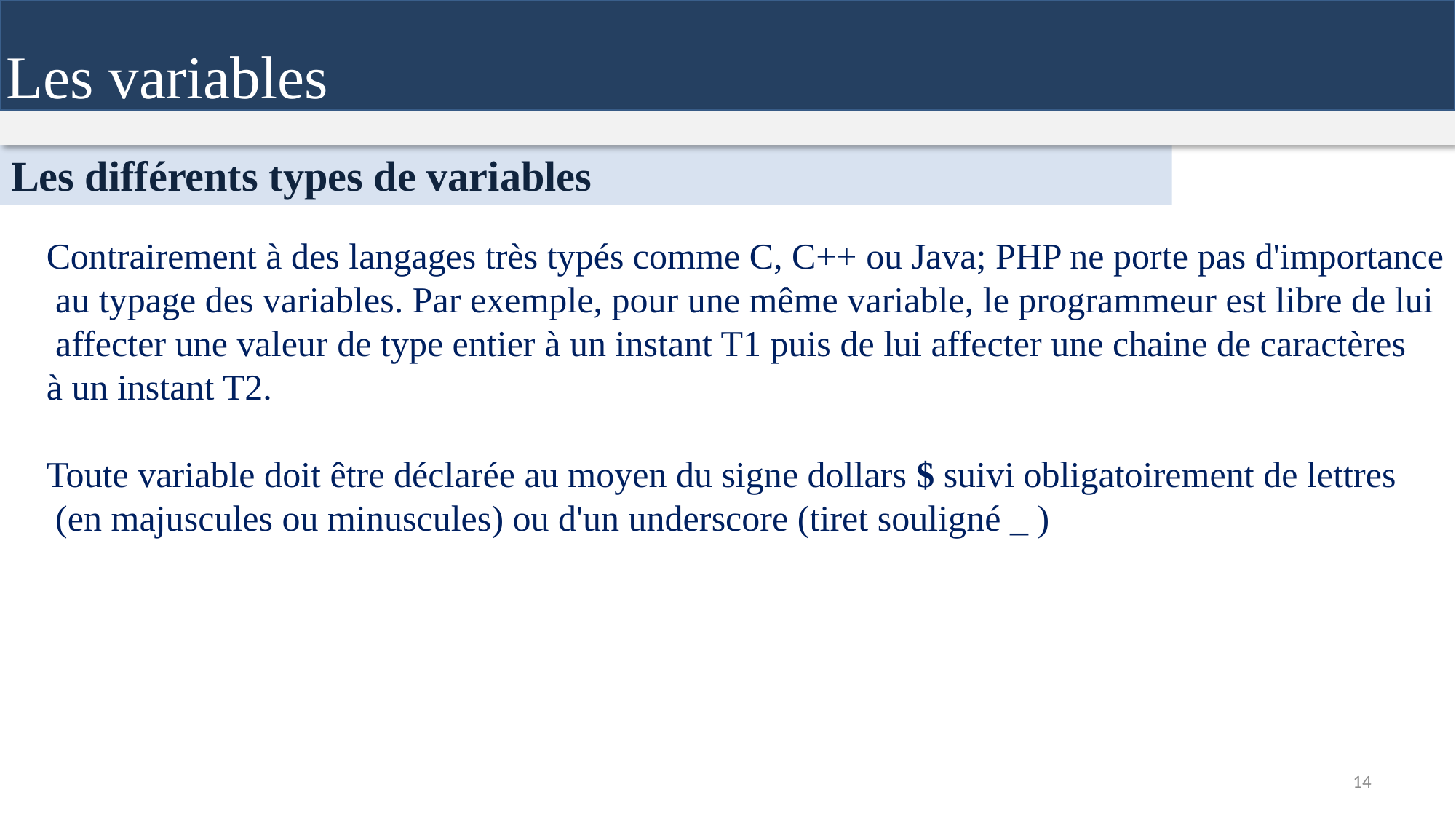

Les variables

# Les différents types de variables

Contrairement à des langages très typés comme C, C++ ou Java; PHP ne porte pas d'importance
 au typage des variables. Par exemple, pour une même variable, le programmeur est libre de lui
 affecter une valeur de type entier à un instant T1 puis de lui affecter une chaine de caractères
à un instant T2.

Toute variable doit être déclarée au moyen du signe dollars $ suivi obligatoirement de lettres
 (en majuscules ou minuscules) ou d'un underscore (tiret souligné _ )

14